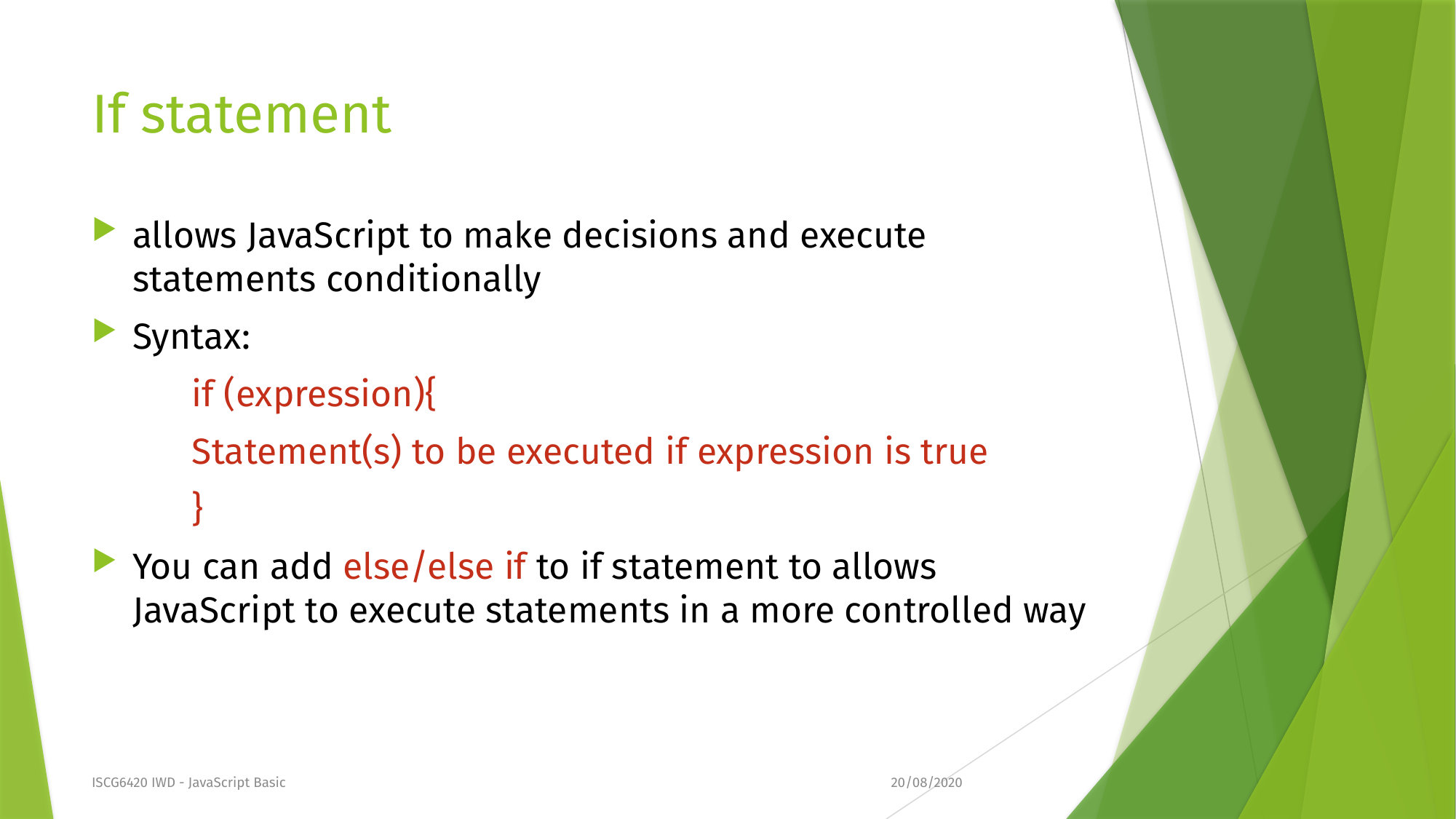

# If statement
allows JavaScript to make decisions and execute statements conditionally
Syntax:
	if (expression){
   		Statement(s) to be executed if expression is true
		}
You can add else/else if to if statement to allows JavaScript to execute statements in a more controlled way
20/08/2020
ISCG6420 IWD - JavaScript Basic